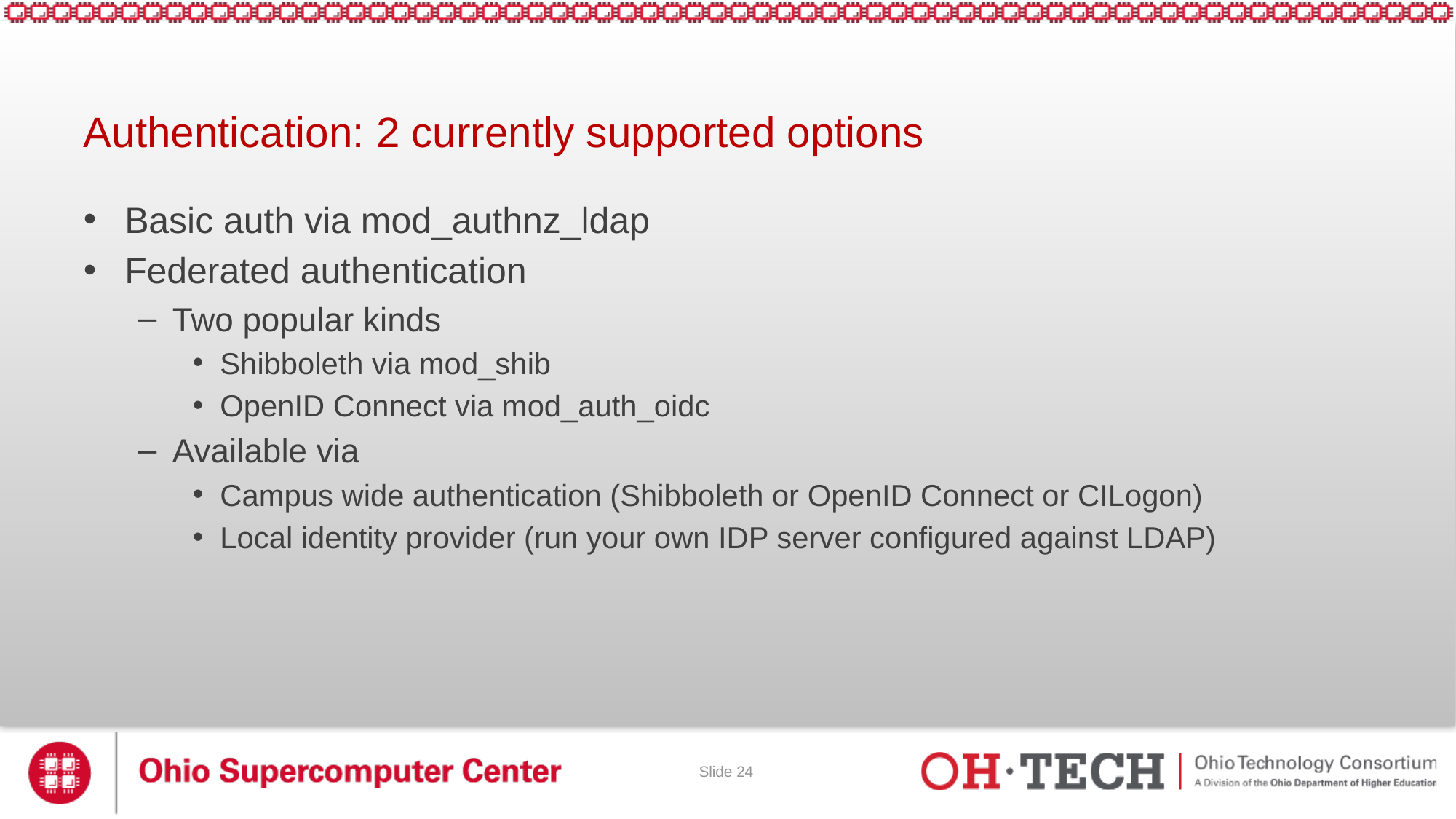

# Authentication: 2 currently supported options
Basic auth via mod_authnz_ldap
Federated authentication
Two popular kinds
Shibboleth via mod_shib
OpenID Connect via mod_auth_oidc
Available via
Campus wide authentication (Shibboleth or OpenID Connect or CILogon)
Local identity provider (run your own IDP server configured against LDAP)